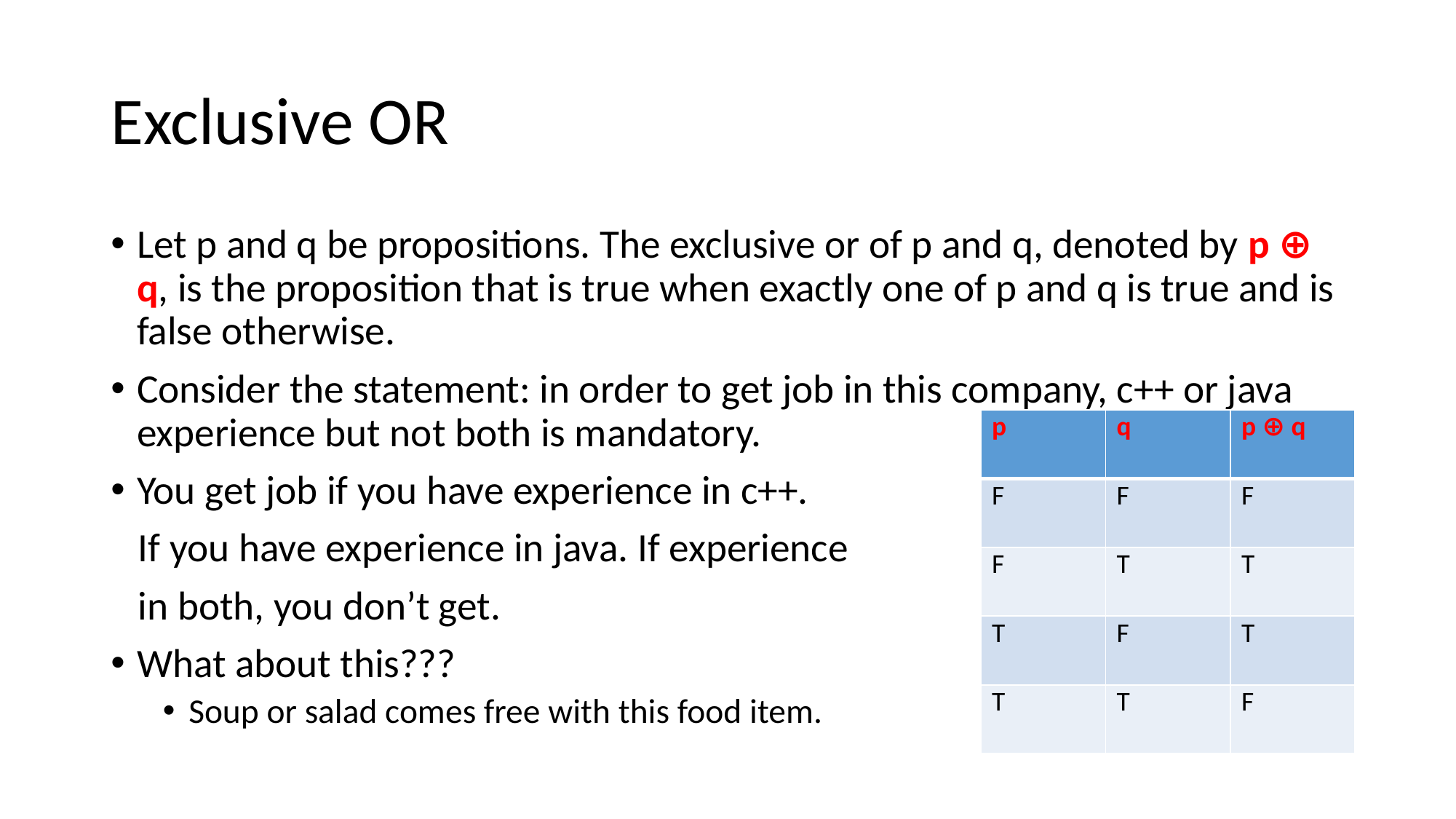

# Exclusive OR
Let p and q be propositions. The exclusive or of p and q, denoted by p ⊕ q, is the proposition that is true when exactly one of p and q is true and is false otherwise.
Consider the statement: in order to get job in this company, c++ or java experience but not both is mandatory.
You get job if you have experience in c++.
   If you have experience in java. If experience
   in both, you don’t get.
What about this???
Soup or salad comes free with this food item.
| p | q | p ⊕ q |
| --- | --- | --- |
| F | F | F |
| F | T | T |
| T | F | T |
| T | T | F |